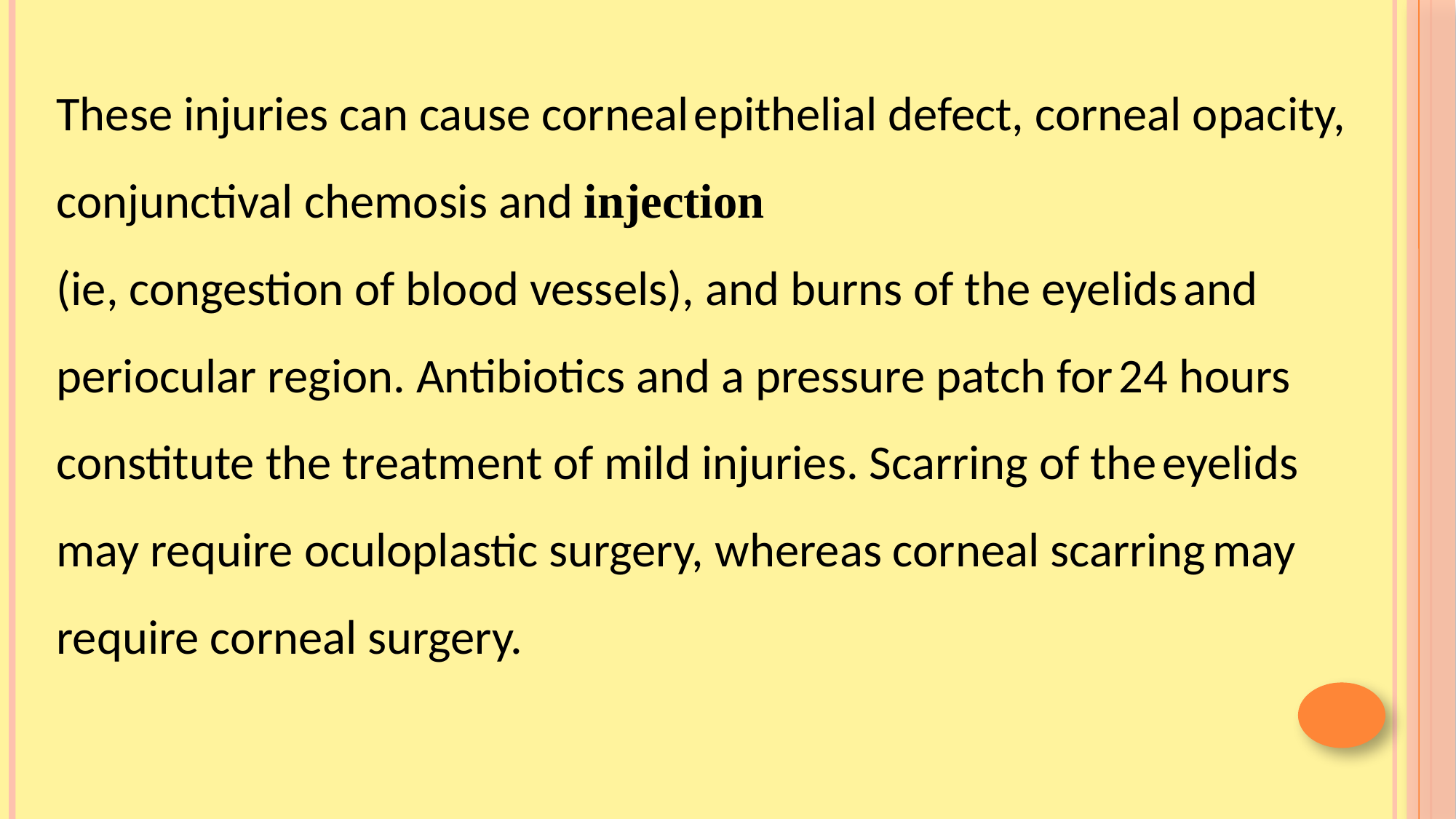

These injuries can cause corneal epithelial defect, corneal opacity, conjunctival chemosis and injection
(ie, congestion of blood vessels), and burns of the eyelids and periocular region. Antibiotics and a pressure patch for 24 hours constitute the treatment of mild injuries. Scarring of the eyelids may require oculoplastic surgery, whereas corneal scarring may require corneal surgery.